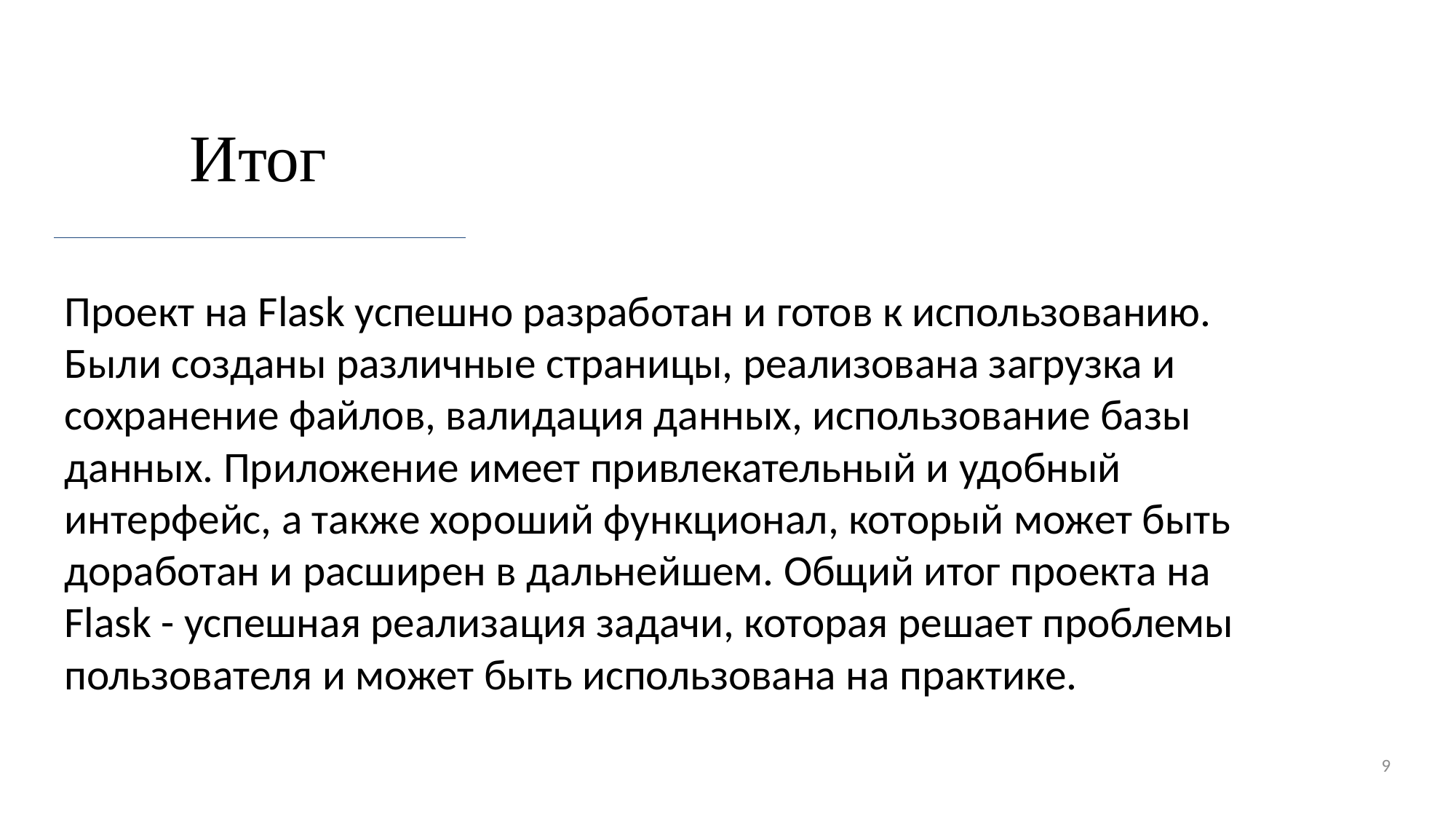

# Итог
Проект на Flask успешно разработан и готов к использованию. Были созданы различные страницы, реализована загрузка и сохранение файлов, валидация данных, использование базы данных. Приложение имеет привлекательный и удобный интерфейс, а также хороший функционал, который может быть доработан и расширен в дальнейшем. Общий итог проекта на Flask - успешная реализация задачи, которая решает проблемы пользователя и может быть использована на практике.
9